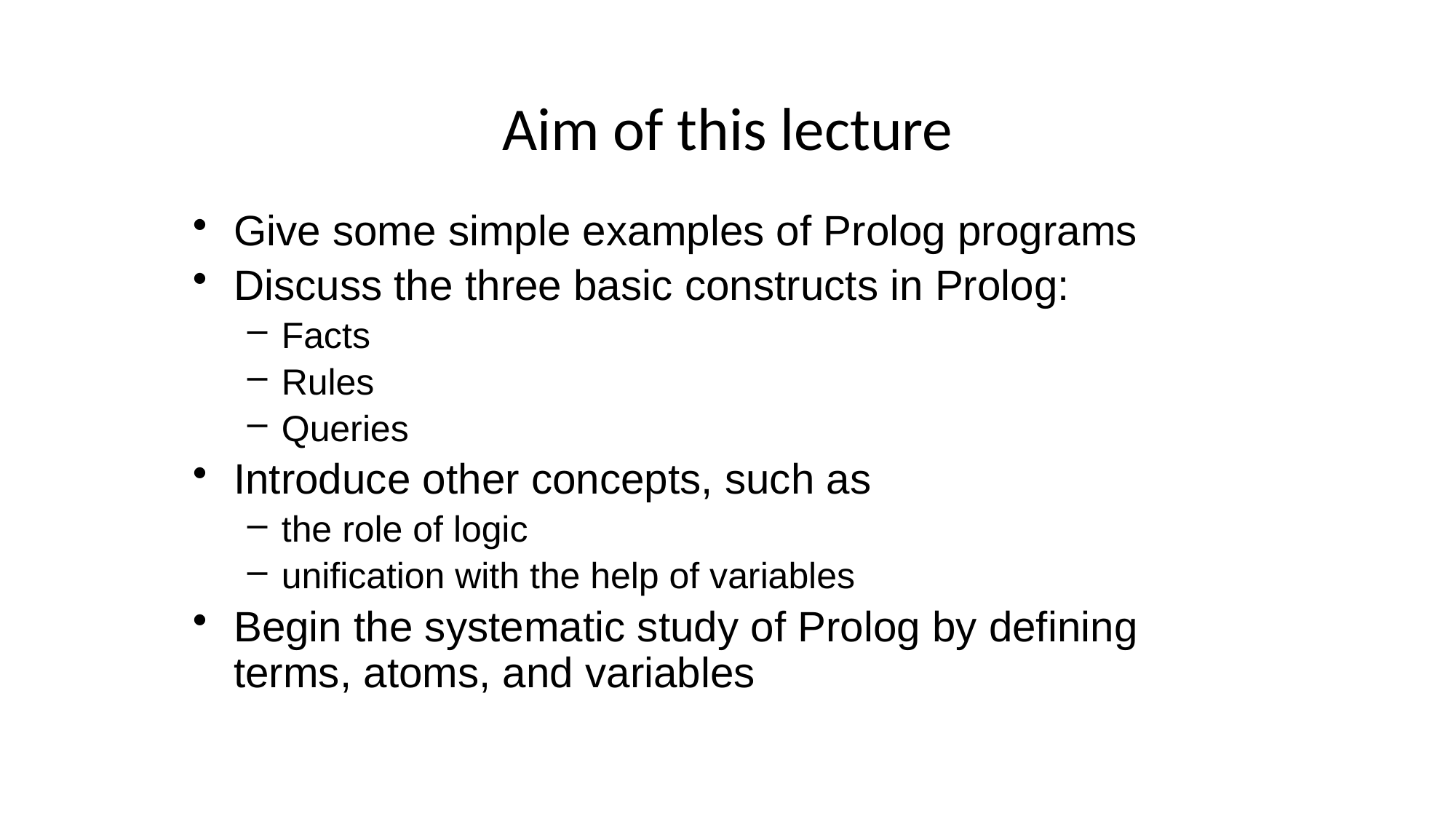

# Aim of this lecture
Give some simple examples of Prolog programs
Discuss the three basic constructs in Prolog:
Facts
Rules
Queries
Introduce other concepts, such as
the role of logic
unification with the help of variables
Begin the systematic study of Prolog by defining terms, atoms, and variables